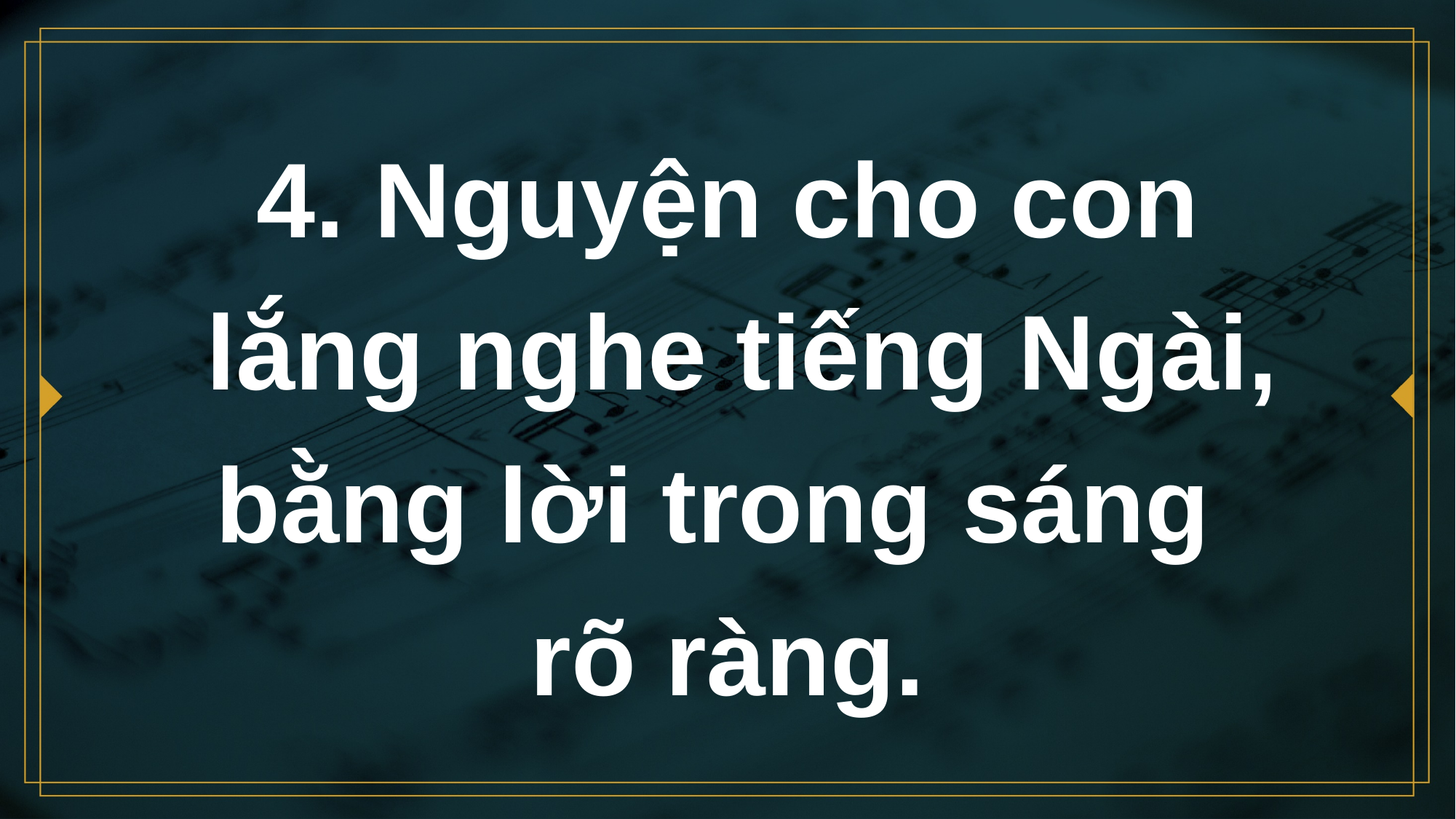

# 4. Nguyện cho con lắng nghe tiếng Ngài, bằng lời trong sáng rõ ràng.